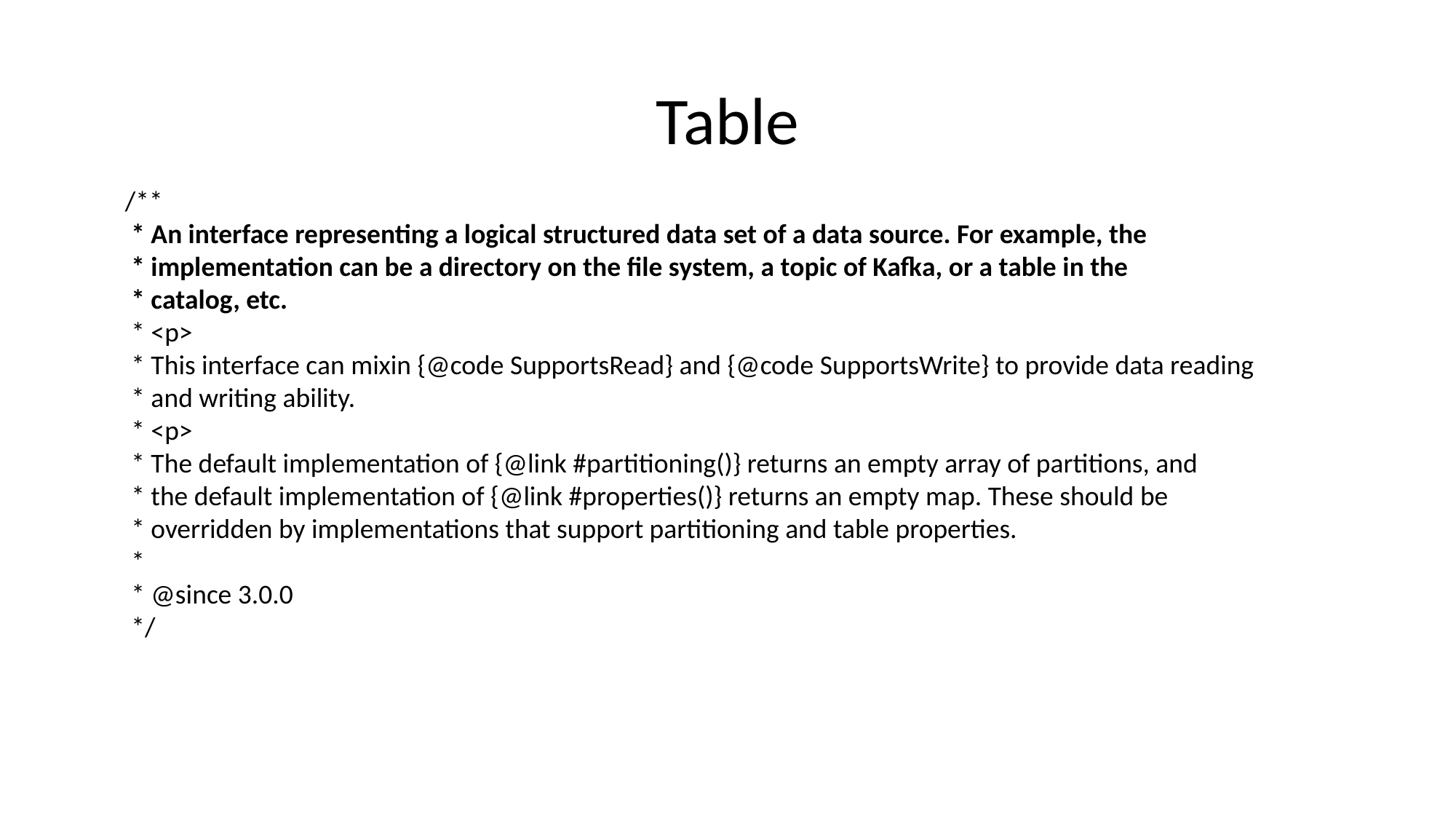

# Table
/**
 * An interface representing a logical structured data set of a data source. For example, the
 * implementation can be a directory on the file system, a topic of Kafka, or a table in the
 * catalog, etc.
 * <p>
 * This interface can mixin {@code SupportsRead} and {@code SupportsWrite} to provide data reading
 * and writing ability.
 * <p>
 * The default implementation of {@link #partitioning()} returns an empty array of partitions, and
 * the default implementation of {@link #properties()} returns an empty map. These should be
 * overridden by implementations that support partitioning and table properties.
 *
 * @since 3.0.0
 */